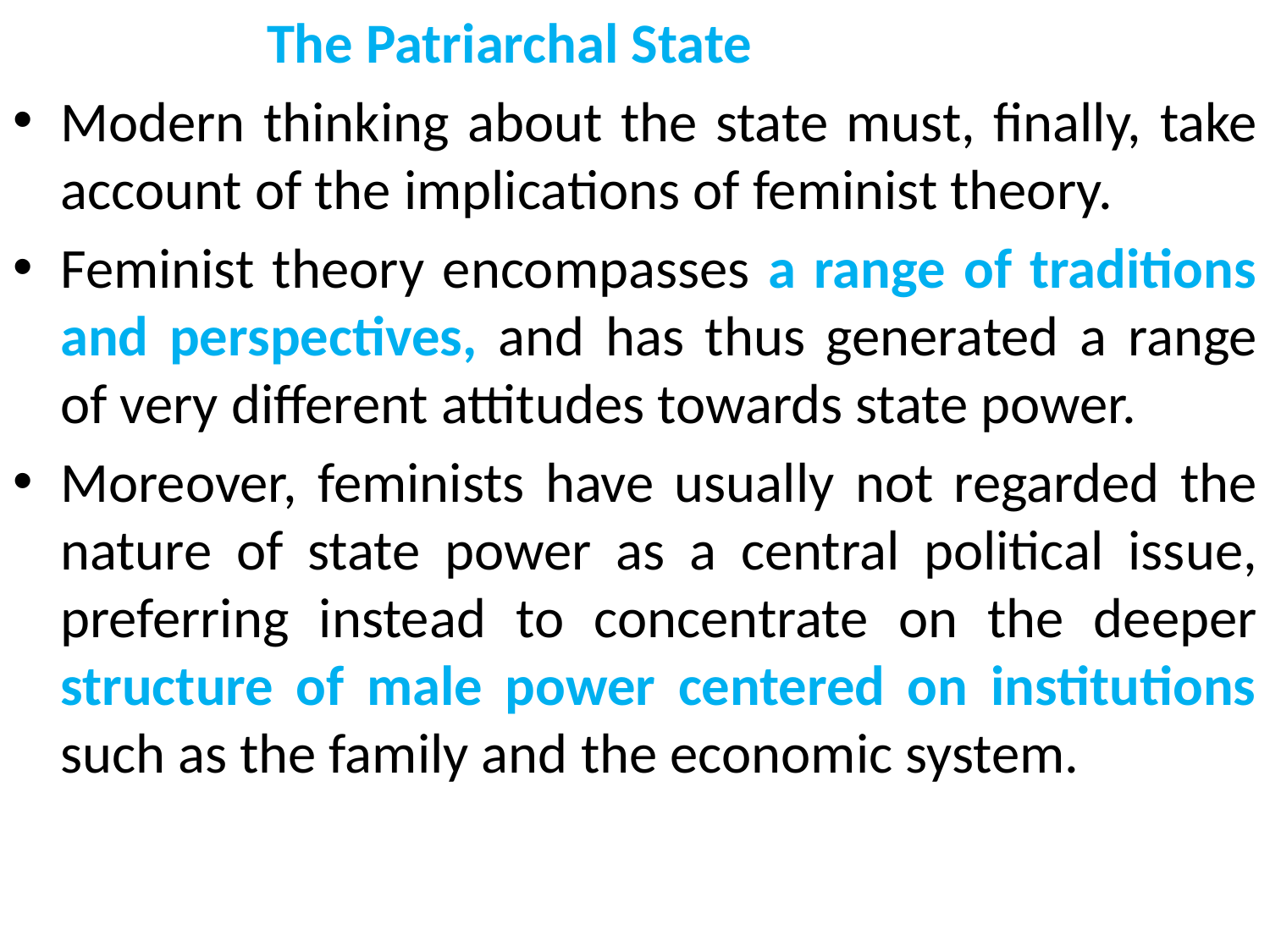

The Patriarchal State
Modern thinking about the state must, finally, take account of the implications of feminist theory.
Feminist theory encompasses a range of traditions and perspectives, and has thus generated a range of very different attitudes towards state power.
Moreover, feminists have usually not regarded the nature of state power as a central political issue, preferring instead to concentrate on the deeper structure of male power centered on institutions such as the family and the economic system.